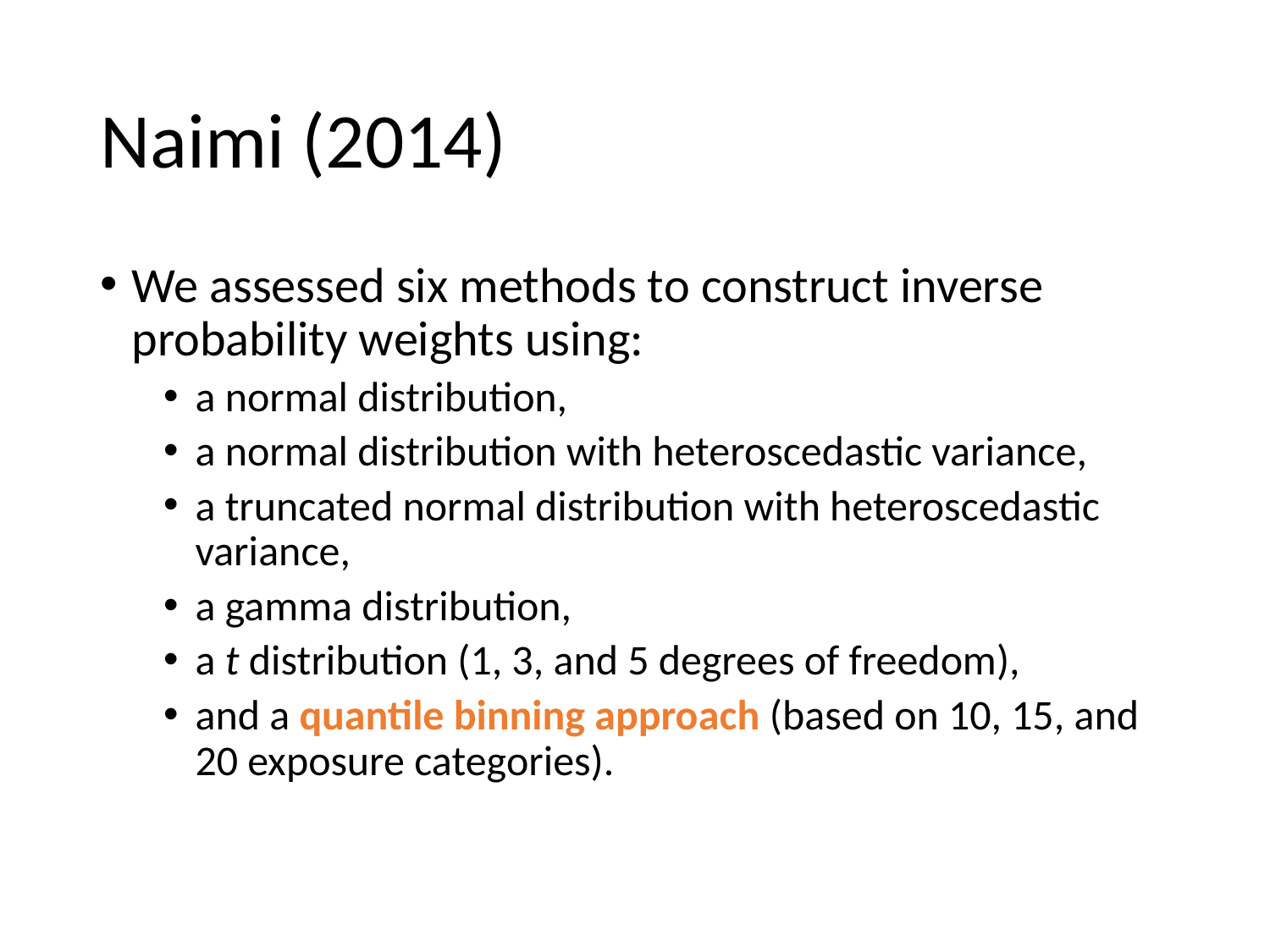

# Naimi (2014)
We assessed six methods to construct inverse probability weights using:
a normal distribution,
a normal distribution with heteroscedastic variance,
a truncated normal distribution with heteroscedastic variance,
a gamma distribution,
a t distribution (1, 3, and 5 degrees of freedom),
and a quantile binning approach (based on 10, 15, and 20 exposure categories).